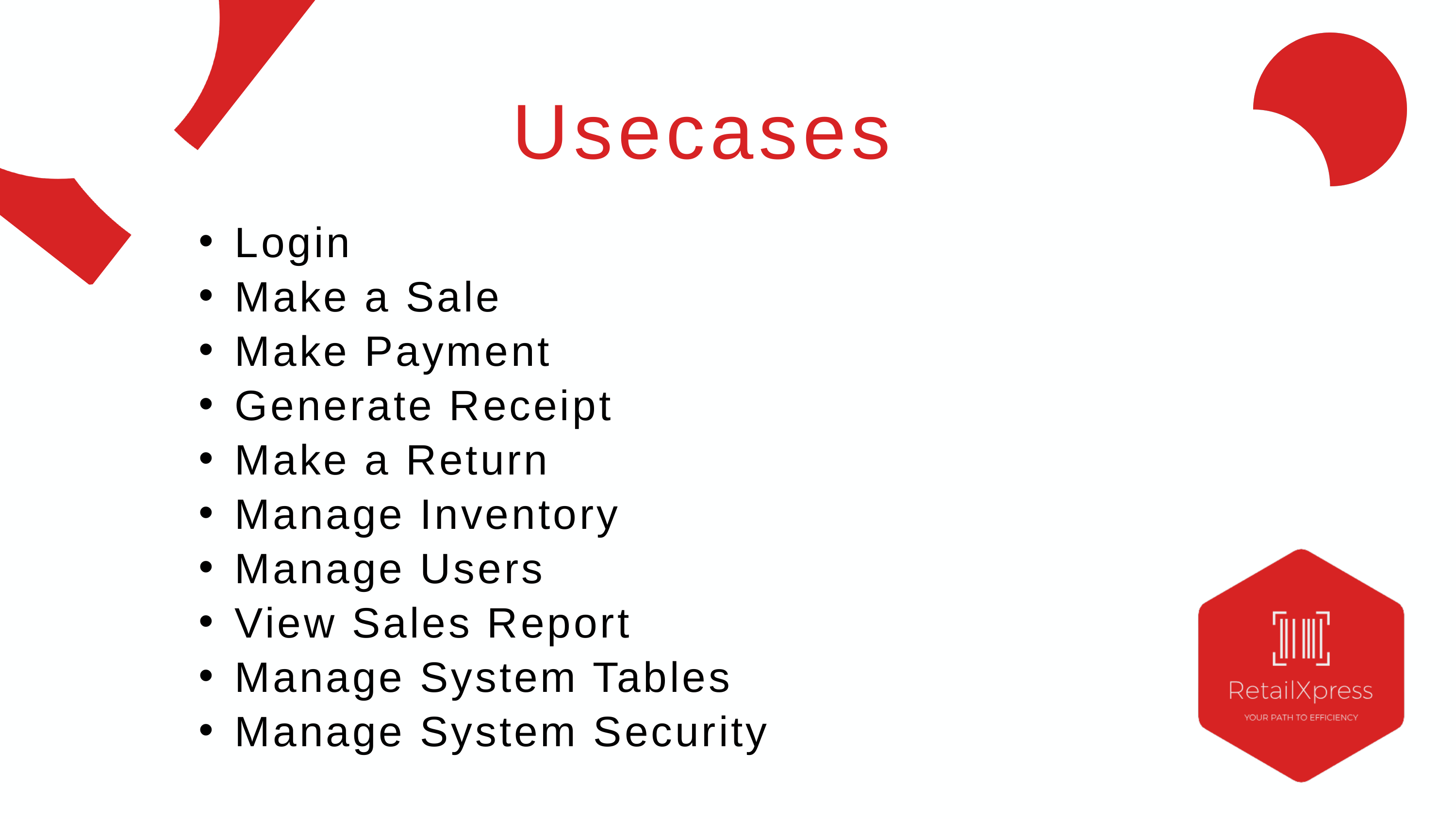

Usecases
Login
Make a Sale
Make Payment
Generate Receipt
Make a Return
Manage Inventory
Manage Users
View Sales Report
Manage System Tables
Manage System Security